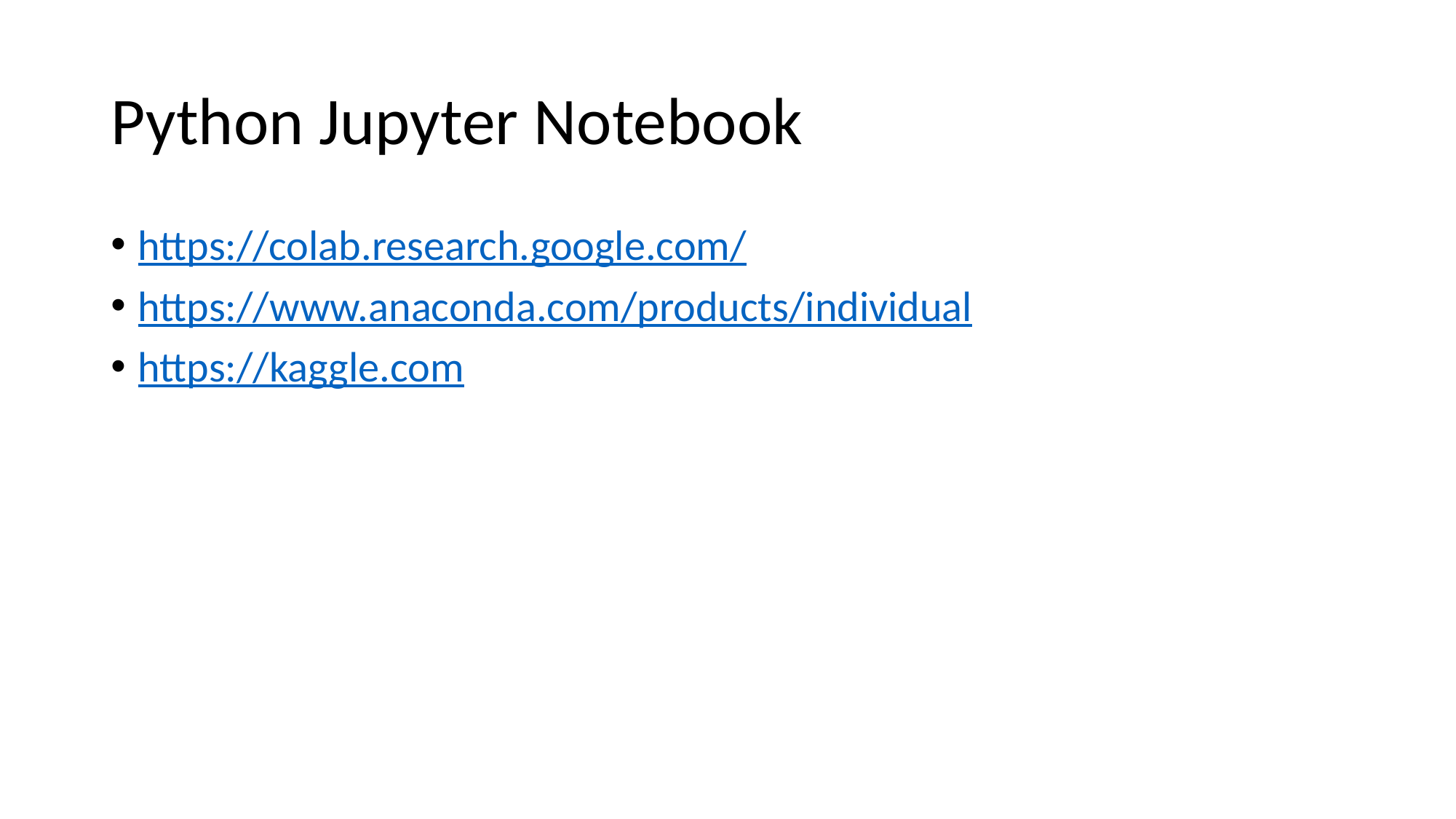

# Python Jupyter Notebook
https://colab.research.google.com/
https://www.anaconda.com/products/individual
https://kaggle.com